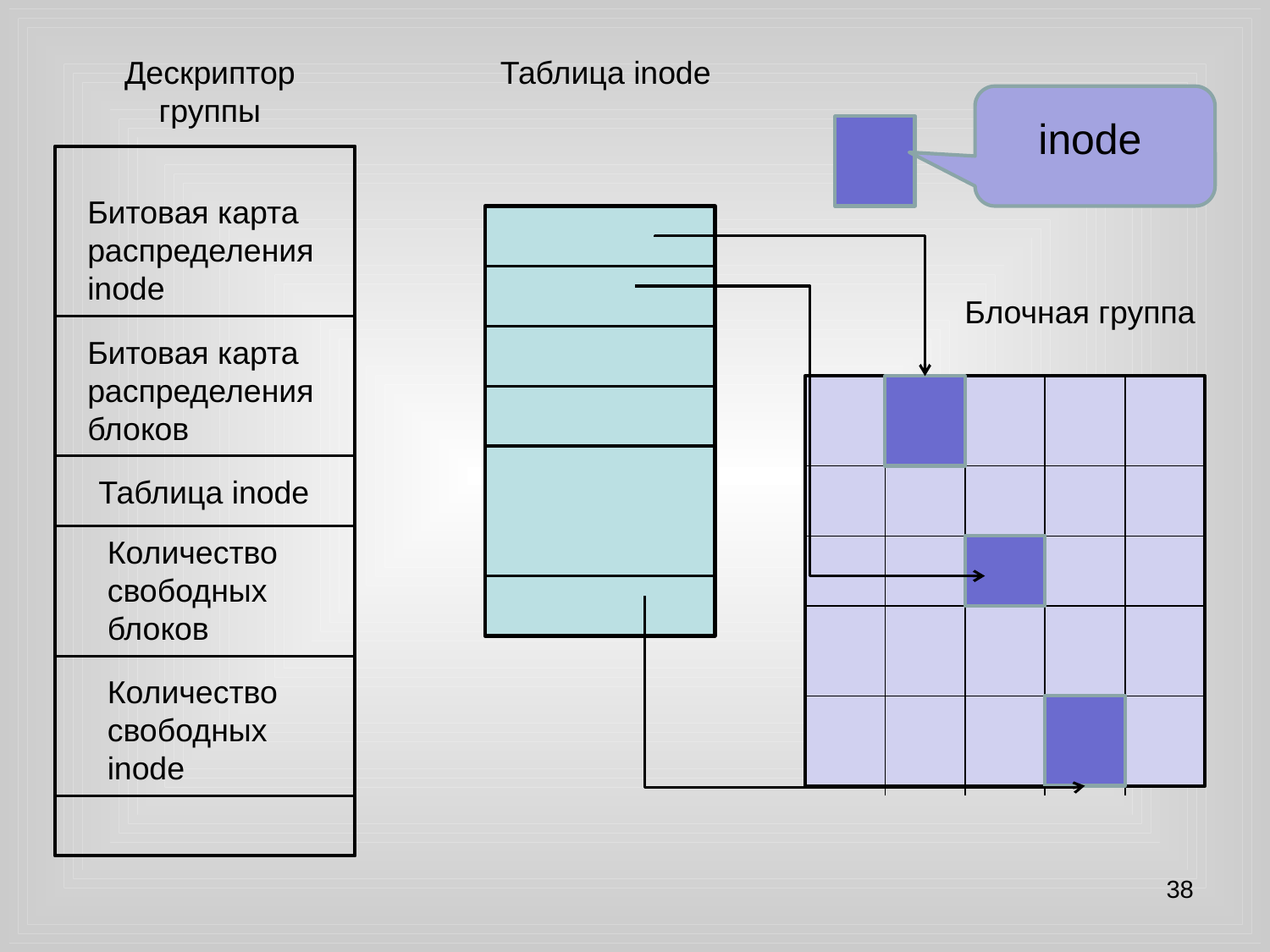

Дескриптор группы
Таблица inode

inode

Битовая карта распределения inode

Блочная группа
Битовая карта распределения блоков

Таблица inode
Количество свободных блоков

Количество свободных inode

38